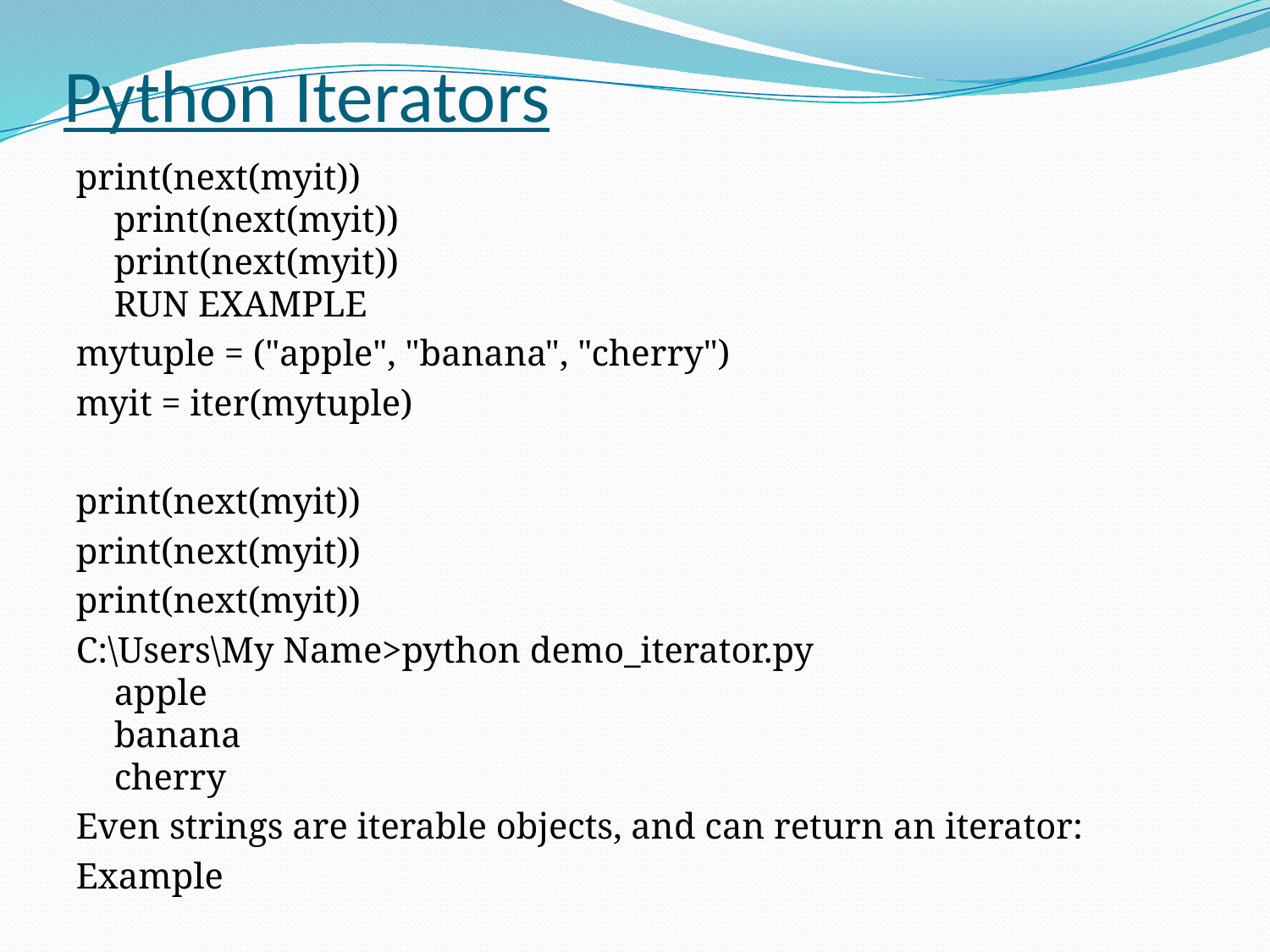

# Python Iterators
print(next(myit))
print(next(myit))
print(next(myit))
RUN EXAMPLE
mytuple = ("apple", "banana", "cherry")
myit = iter(mytuple)

print(next(myit))
print(next(myit))
print(next(myit))
C:\Users\My Name>python demo_iterator.py
apple
banana
cherry
Even strings are iterable objects, and can return an iterator:
Example